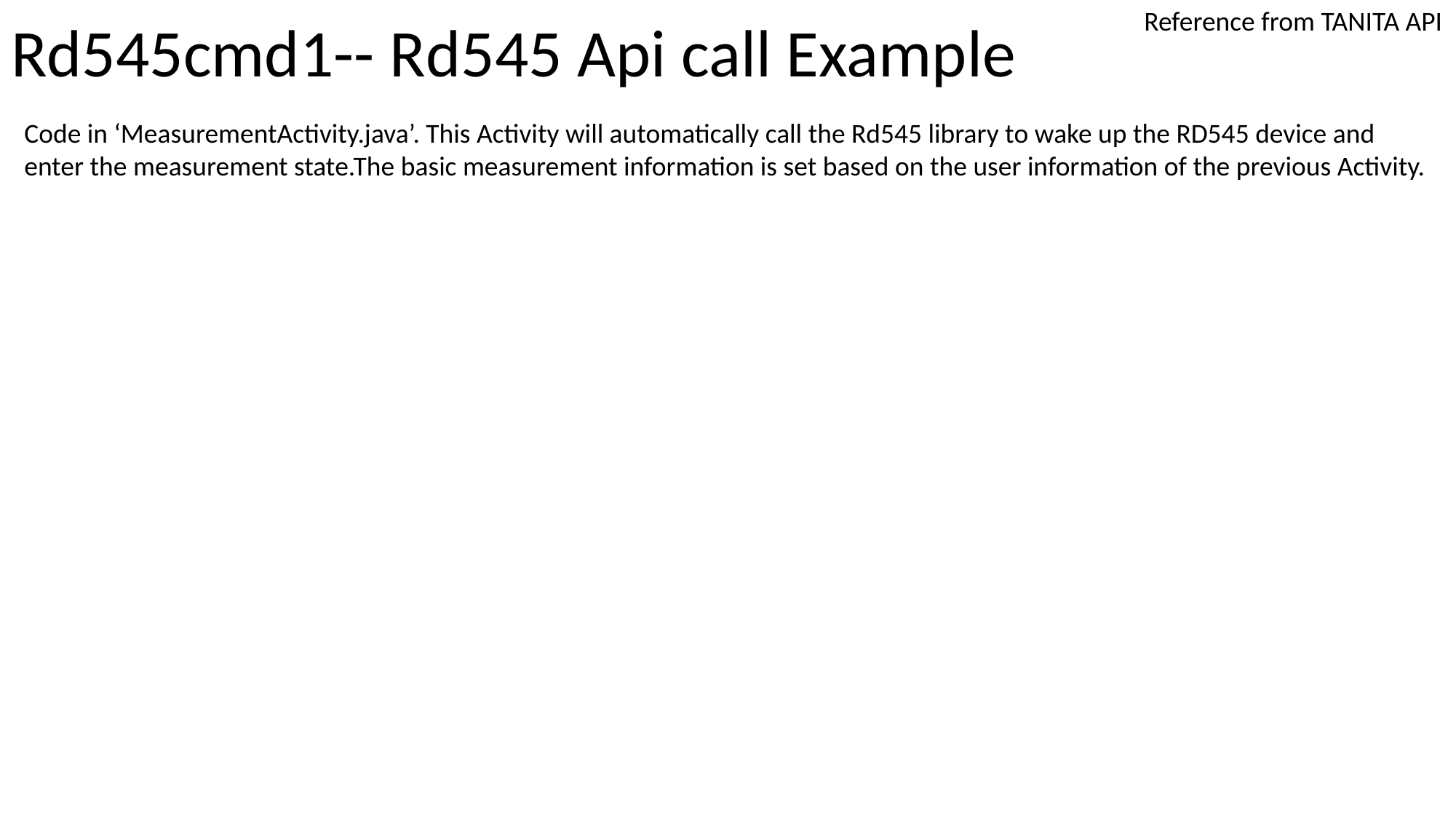

# Rd545cmd1-- Rd545 Api call Example
Reference from TANITA API
Code in ‘MeasurementActivity.java’. This Activity will automatically call the Rd545 library to wake up the RD545 device and enter the measurement state.The basic measurement information is set based on the user information of the previous Activity.